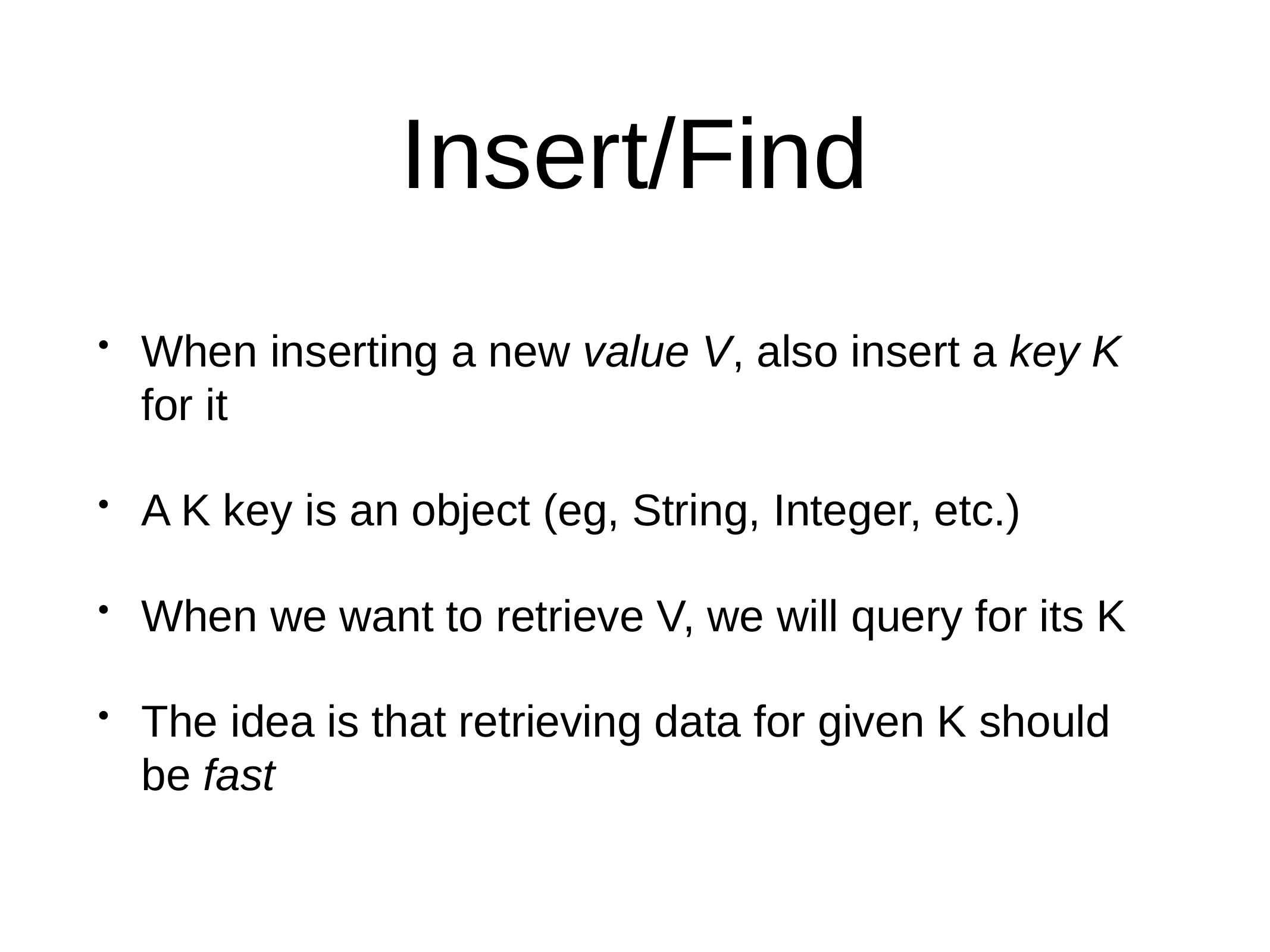

# Insert/Find
When inserting a new value V, also insert a key K for it
A K key is an object (eg, String, Integer, etc.)
When we want to retrieve V, we will query for its K
The idea is that retrieving data for given K should be fast